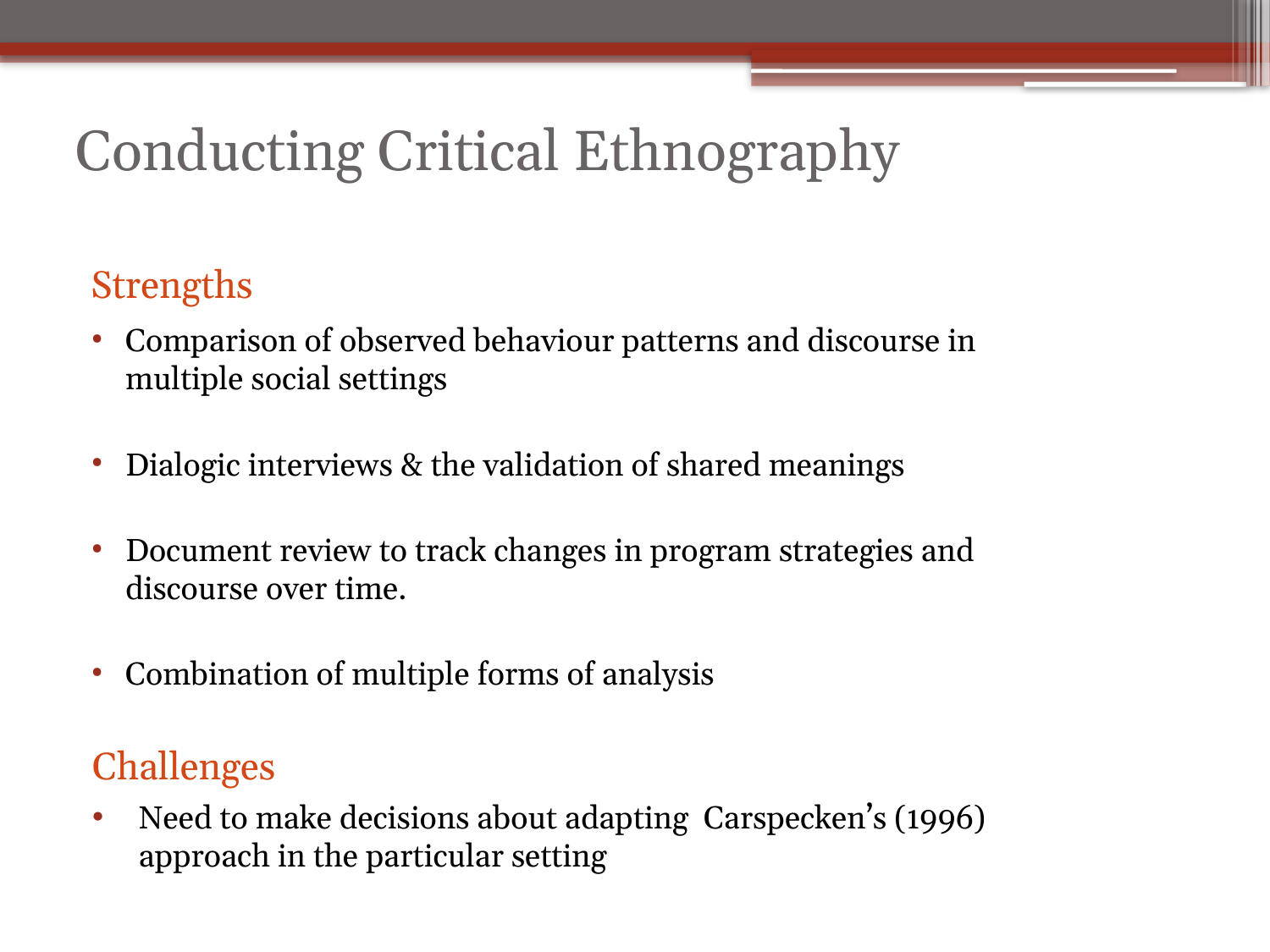

# Conducting Critical Ethnography
Strengths
Comparison of observed behaviour patterns and discourse in multiple social settings

Dialogic interviews & the validation of shared meanings

Document review to track changes in program strategies and discourse over time.

Combination of multiple forms of analysis

Challenges
Need to make decisions about adapting  Carspecken’s (1996) approach in the particular setting